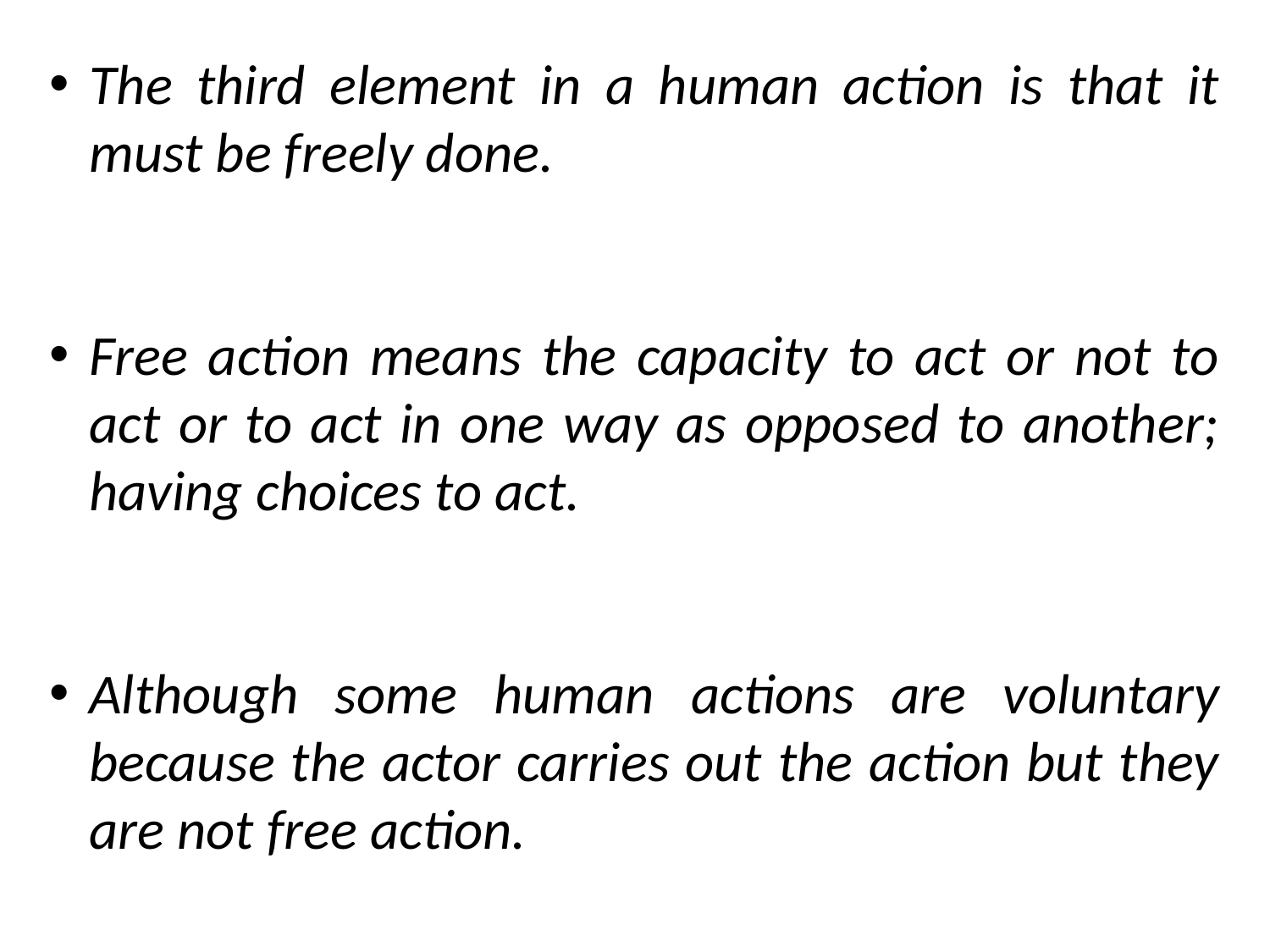

The third element in a human action is that it must be freely done.

Free action means the capacity to act or not to act or to act in one way as opposed to another; having choices to act.

Although some human actions are voluntary because the actor carries out the action but they are not free action.